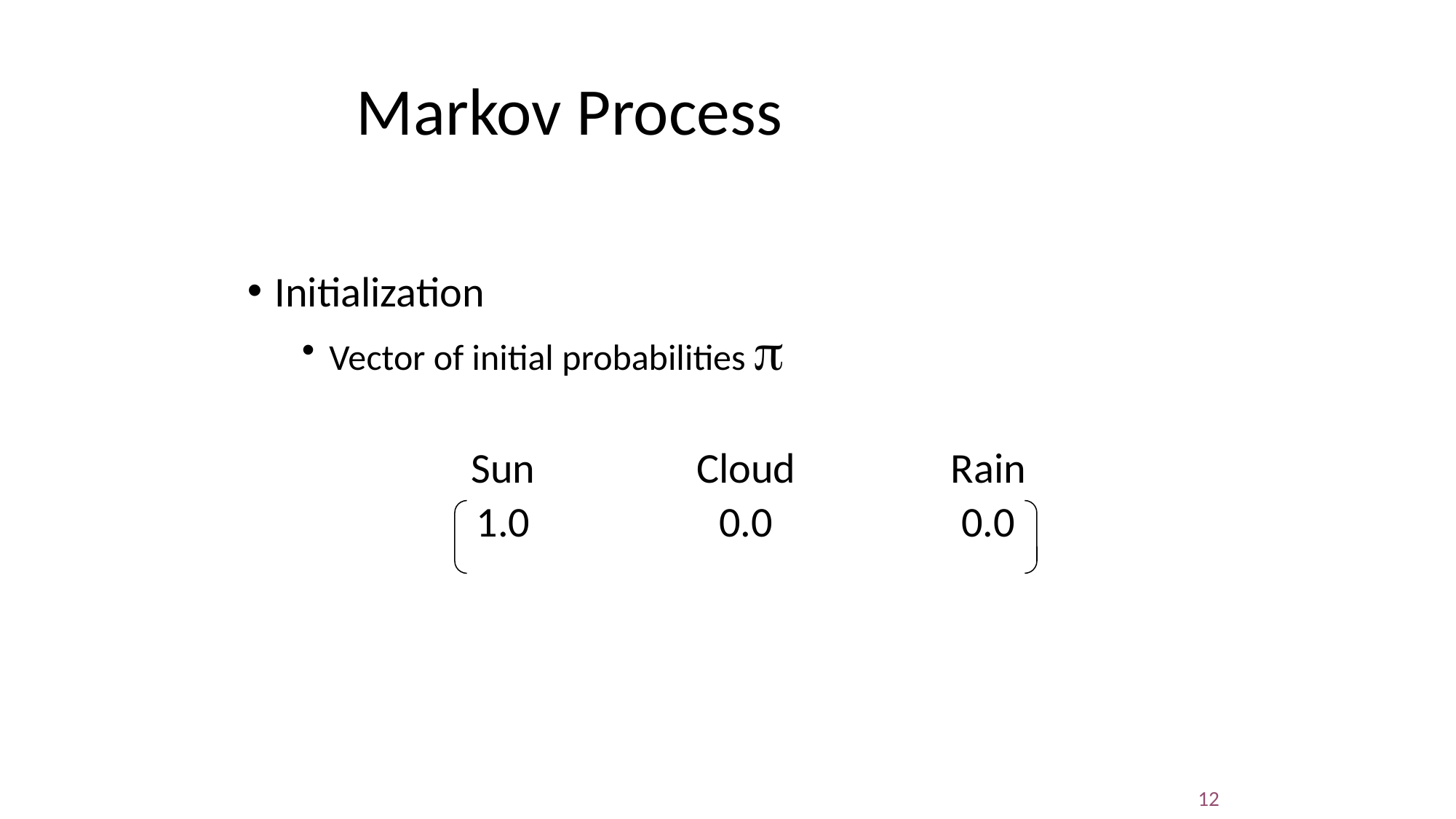

Markov Process
Initialization
Vector of initial probabilities π

| Sun | Cloud | Rain |
| --- | --- | --- |
| 1.0 | 0.0 | 0.0 |

12